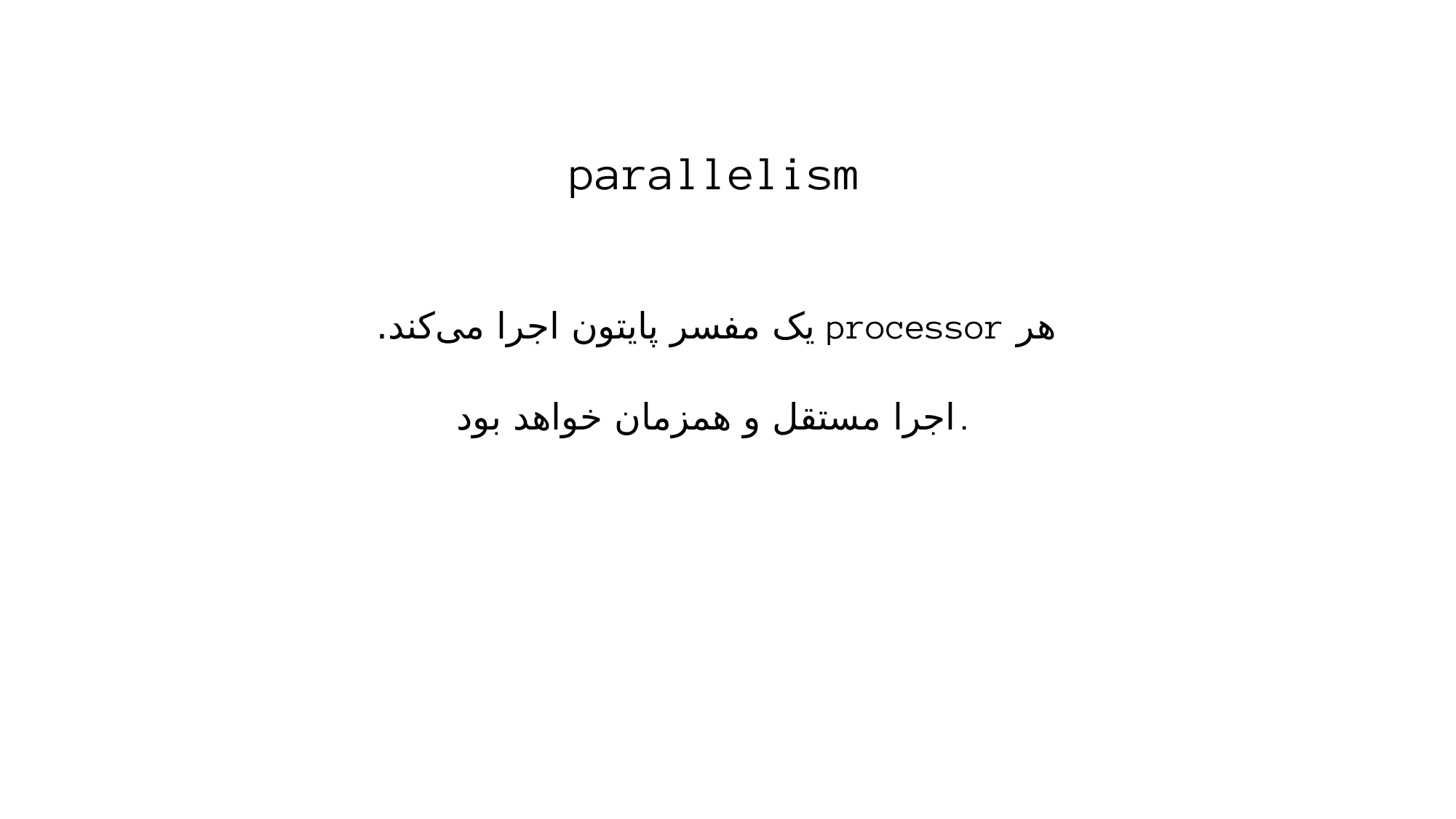

parallelism
هر processor یک مفسر پایتون اجرا می‌کند.
اجرا مستقل و همزمان خواهد بود.